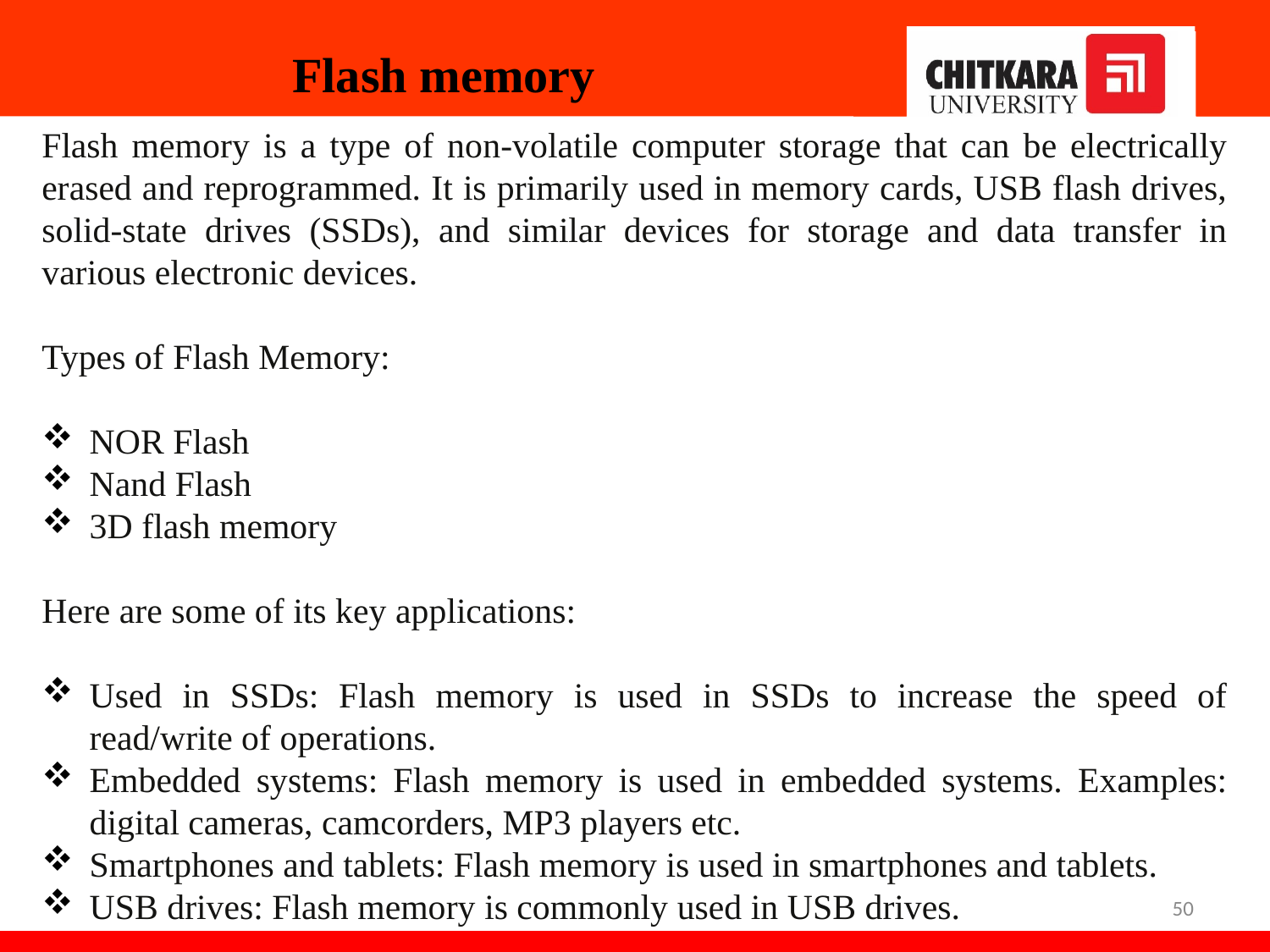

# Flash memory
Flash memory is a type of non-volatile computer storage that can be electrically erased and reprogrammed. It is primarily used in memory cards, USB flash drives, solid-state drives (SSDs), and similar devices for storage and data transfer in various electronic devices.

Types of Flash Memory:

NOR Flash
Nand Flash
3D flash memory

Here are some of its key applications:

Used in SSDs: Flash memory is used in SSDs to increase the speed of read/write of operations.
Embedded systems: Flash memory is used in embedded systems. Examples: digital cameras, camcorders, MP3 players etc.
Smartphones and tablets: Flash memory is used in smartphones and tablets.
USB drives: Flash memory is commonly used in USB drives.

50